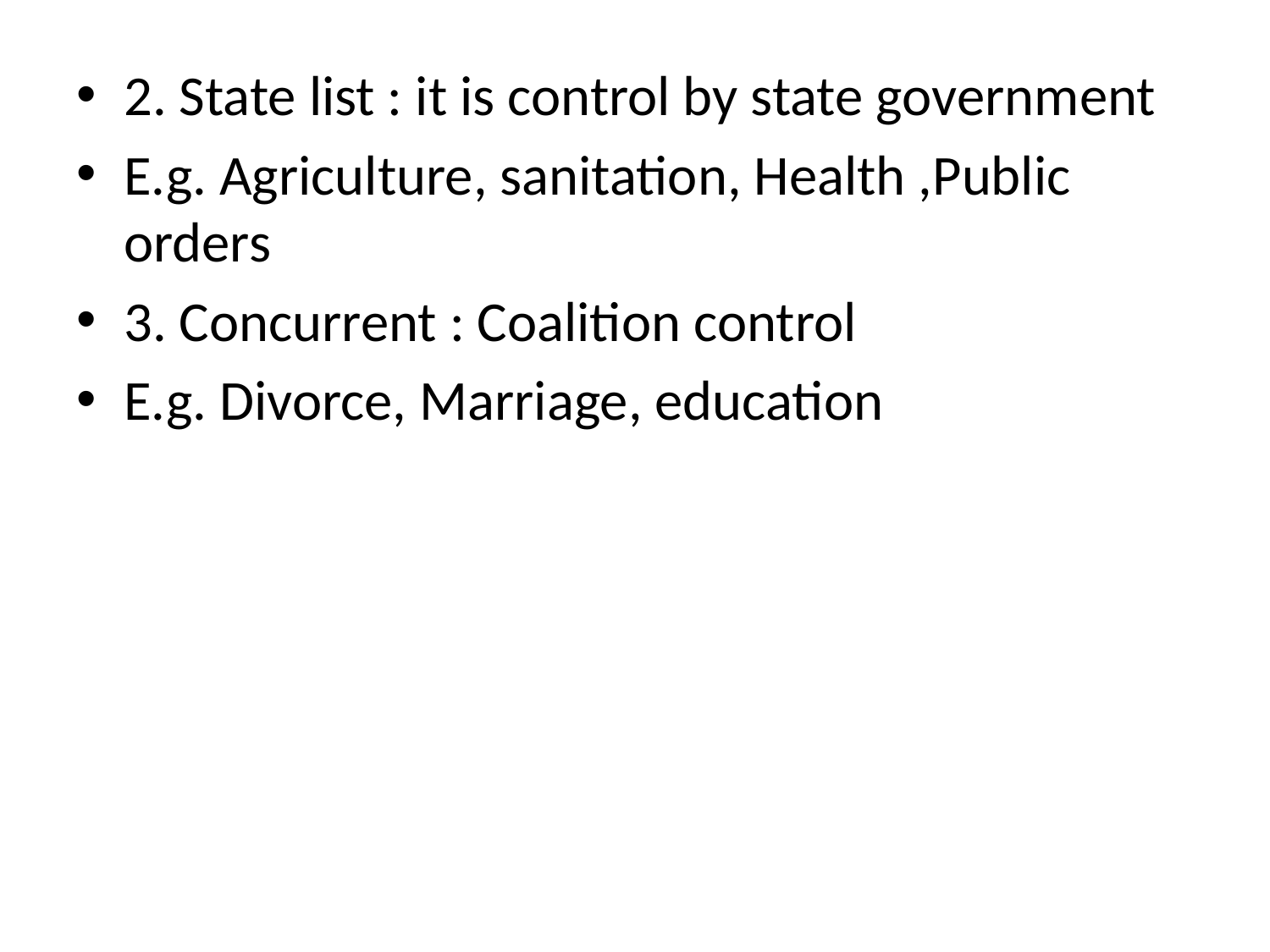

2. State list : it is control by state government
E.g. Agriculture, sanitation, Health ,Public orders
3. Concurrent : Coalition control
E.g. Divorce, Marriage, education